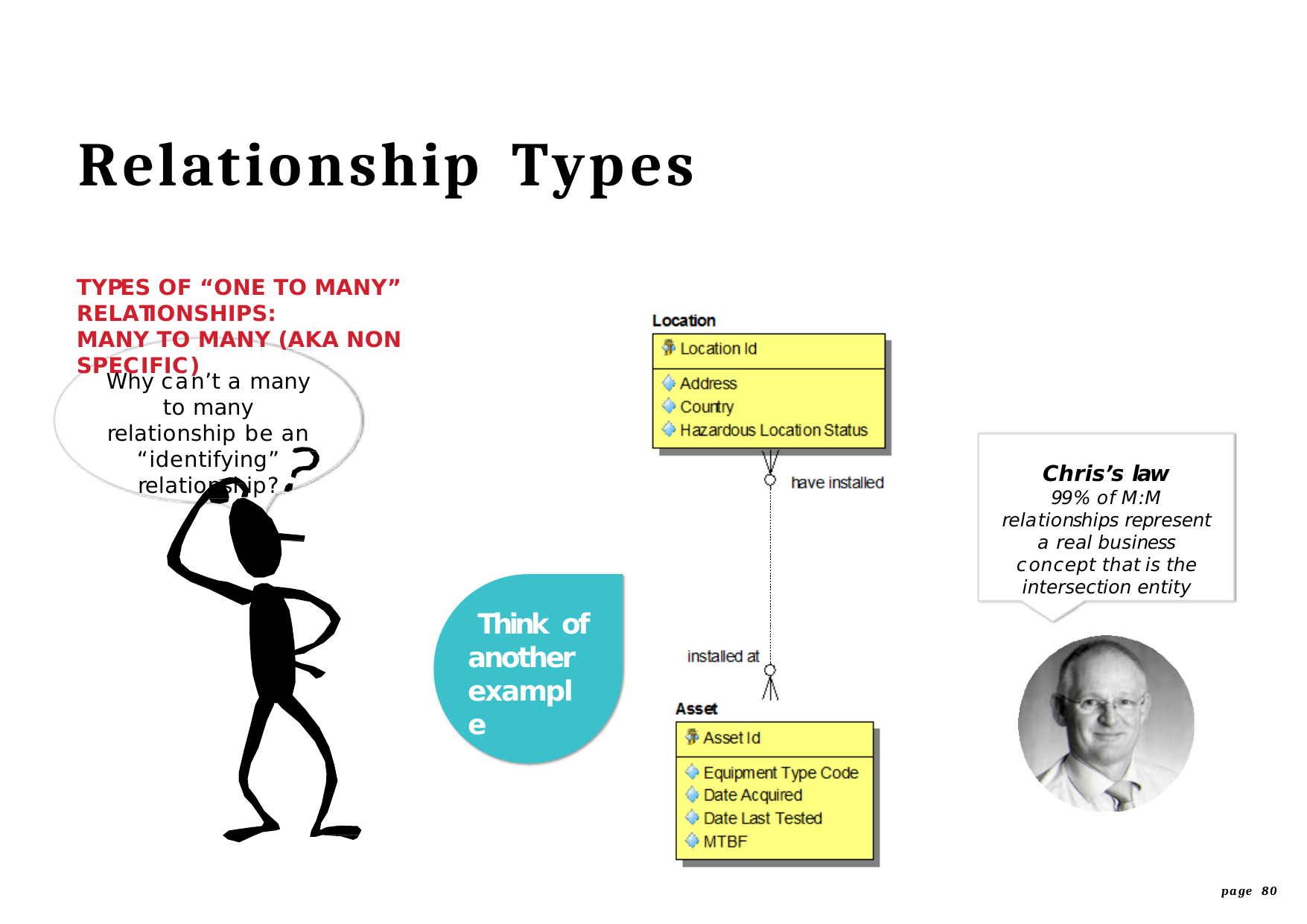

# Relationship	Types
TYPES OF “ONE TO MANY” RELATIONSHIPS:
MANY TO MANY (AKA NON SPECIFIC)

Why can’t a many to many relationship be an “identifying” relationship?

Chris’s law
99% of M:M relationships represent a real business concept that is the intersection entity

Think of another example

page   80